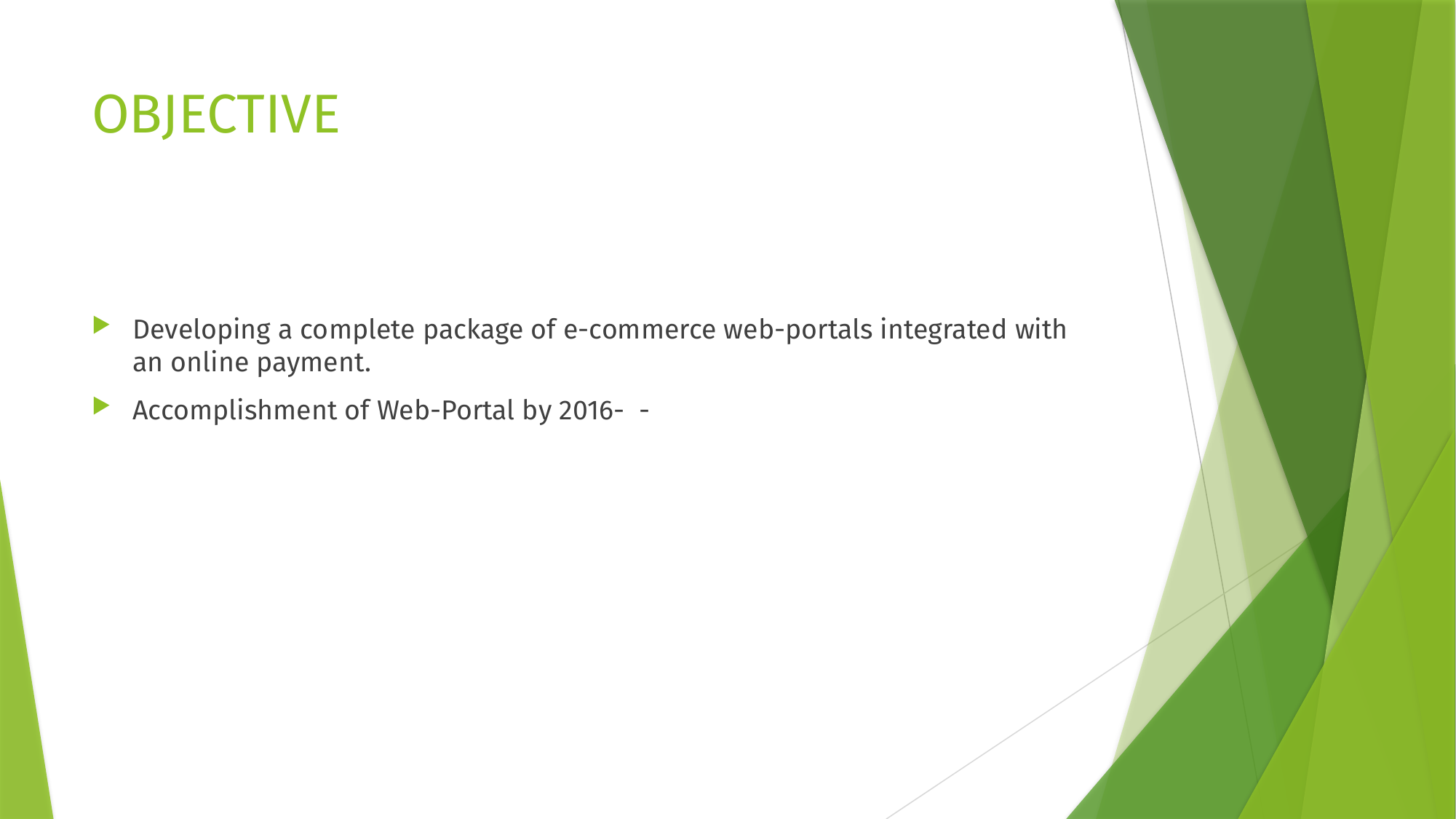

# OBJECTIVE

Developing a complete package of e-commerce web-portals integrated with an online payment.
Accomplishment of Web-Portal by 2016-  -